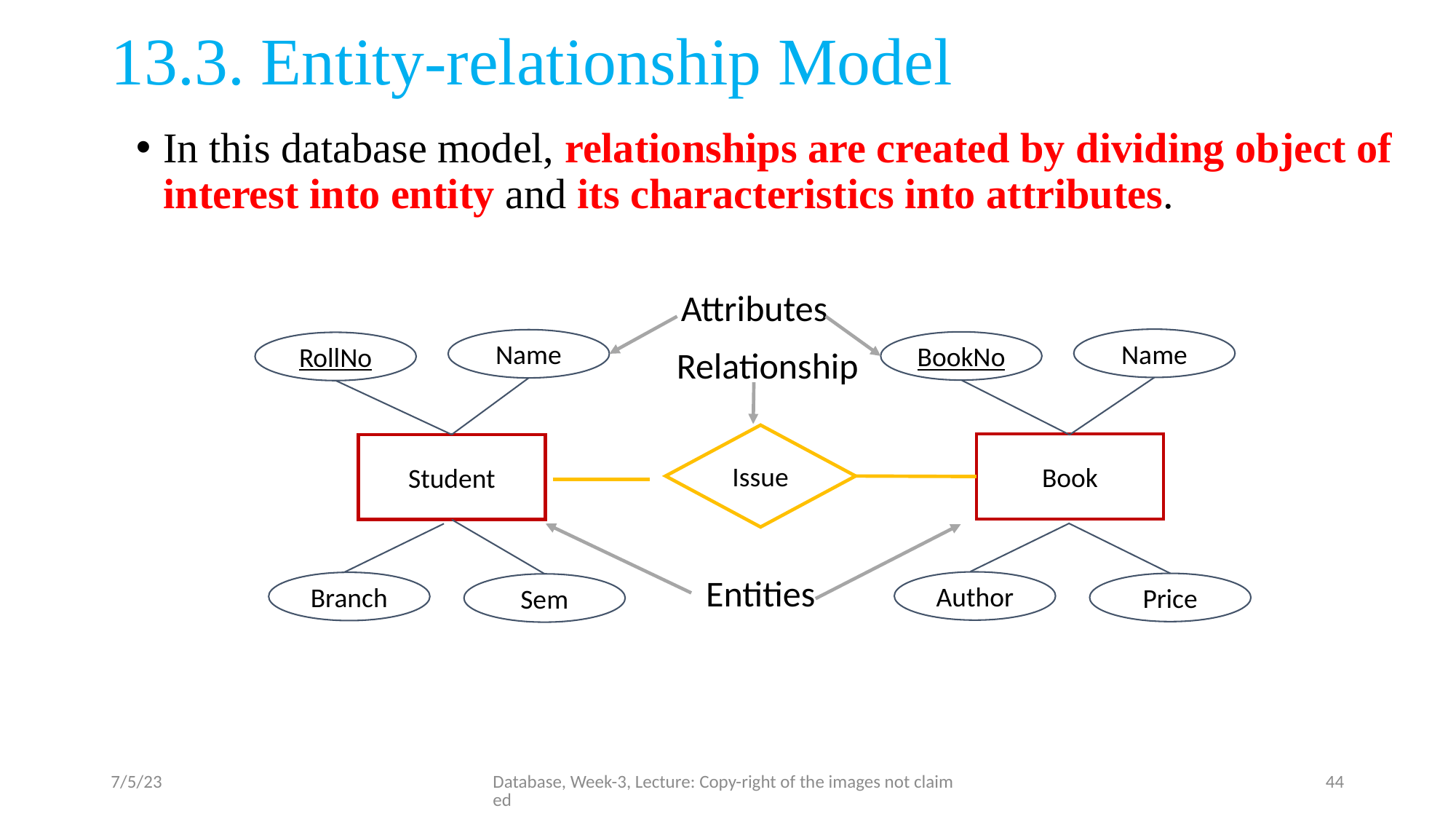

# 13.3. Entity-relationship Model
In this database model, relationships are created by dividing object of interest into entity and its characteristics into attributes.

Attributes
Name
Name
BookNo
RollNo
Relationship
Issue
Book
Student
Entities
Author
Branch
Price
Sem
7/5/23
Database, Week-3, Lecture: Copy-right of the images not claimed
44